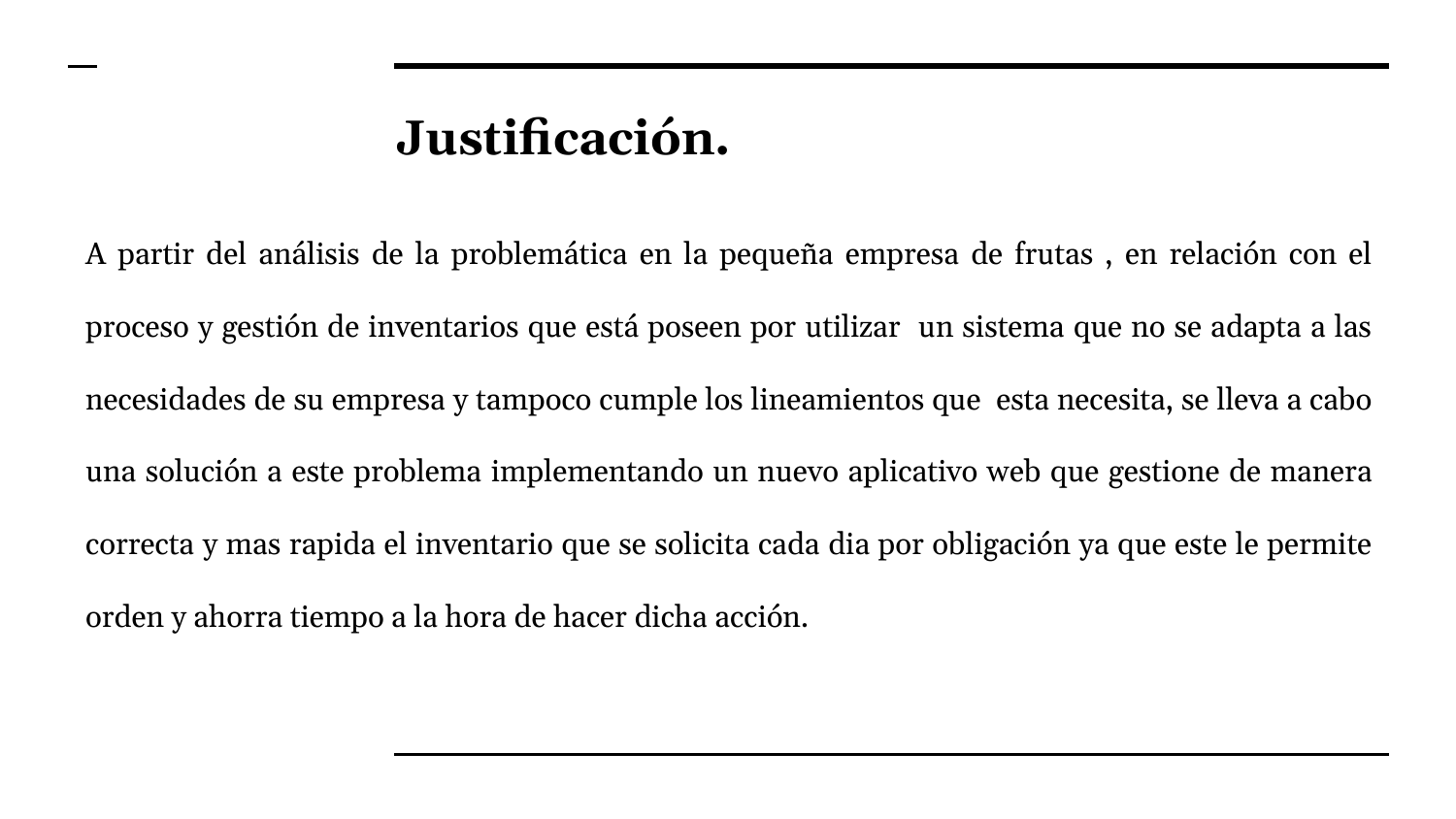

# Justificación.
A partir del análisis de la problemática en la pequeña empresa de frutas , en relación con el proceso y gestión de inventarios que está poseen por utilizar  un sistema que no se adapta a las necesidades de su empresa y tampoco cumple los lineamientos que  esta necesita, se lleva a cabo una solución a este problema implementando un nuevo aplicativo web que gestione de manera correcta y mas rapida el inventario que se solicita cada dia por obligación ya que este le permite orden y ahorra tiempo a la hora de hacer dicha acción.